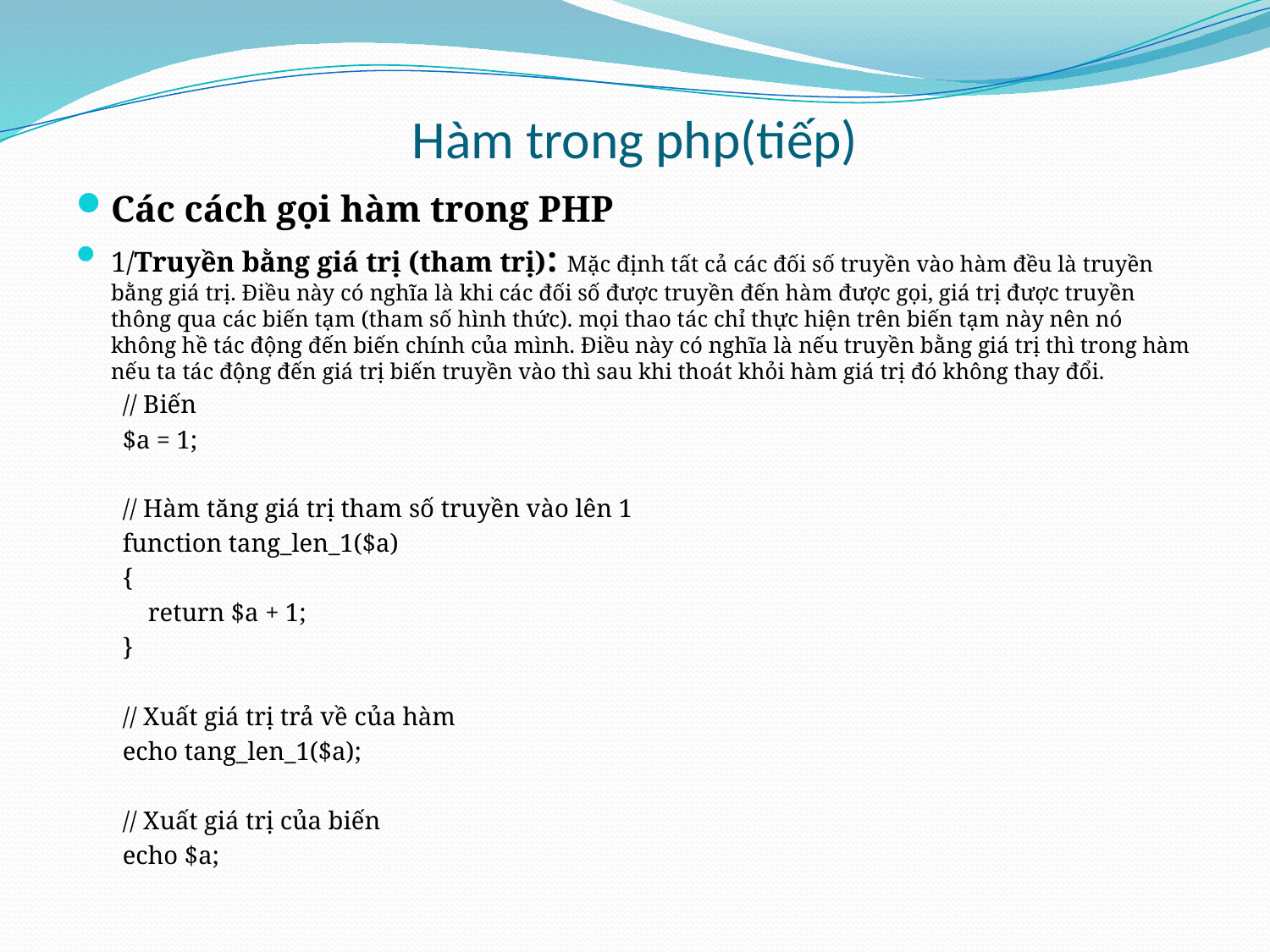

# Hàm trong php(tiếp)
Các cách gọi hàm trong PHP
1/Truyền bằng giá trị (tham trị): Mặc định tất cả các đối số truyền vào hàm đều là truyền bằng giá trị. Điều này có nghĩa là khi các đối số được truyền đến hàm được gọi, giá trị được truyền thông qua các biến tạm (tham số hình thức). mọi thao tác chỉ thực hiện trên biến tạm này nên nó không hề tác động đến biến chính của mình. Điều này có nghĩa là nếu truyền bằng giá trị thì trong hàm nếu ta tác động đến giá trị biến truyền vào thì sau khi thoát khỏi hàm giá trị đó không thay đổi.
// Biến
$a = 1;

// Hàm tăng giá trị tham số truyền vào lên 1
function tang_len_1($a)
{
    return $a + 1;
}

// Xuất giá trị trả về của hàm
echo tang_len_1($a);

// Xuất giá trị của biến
echo $a;